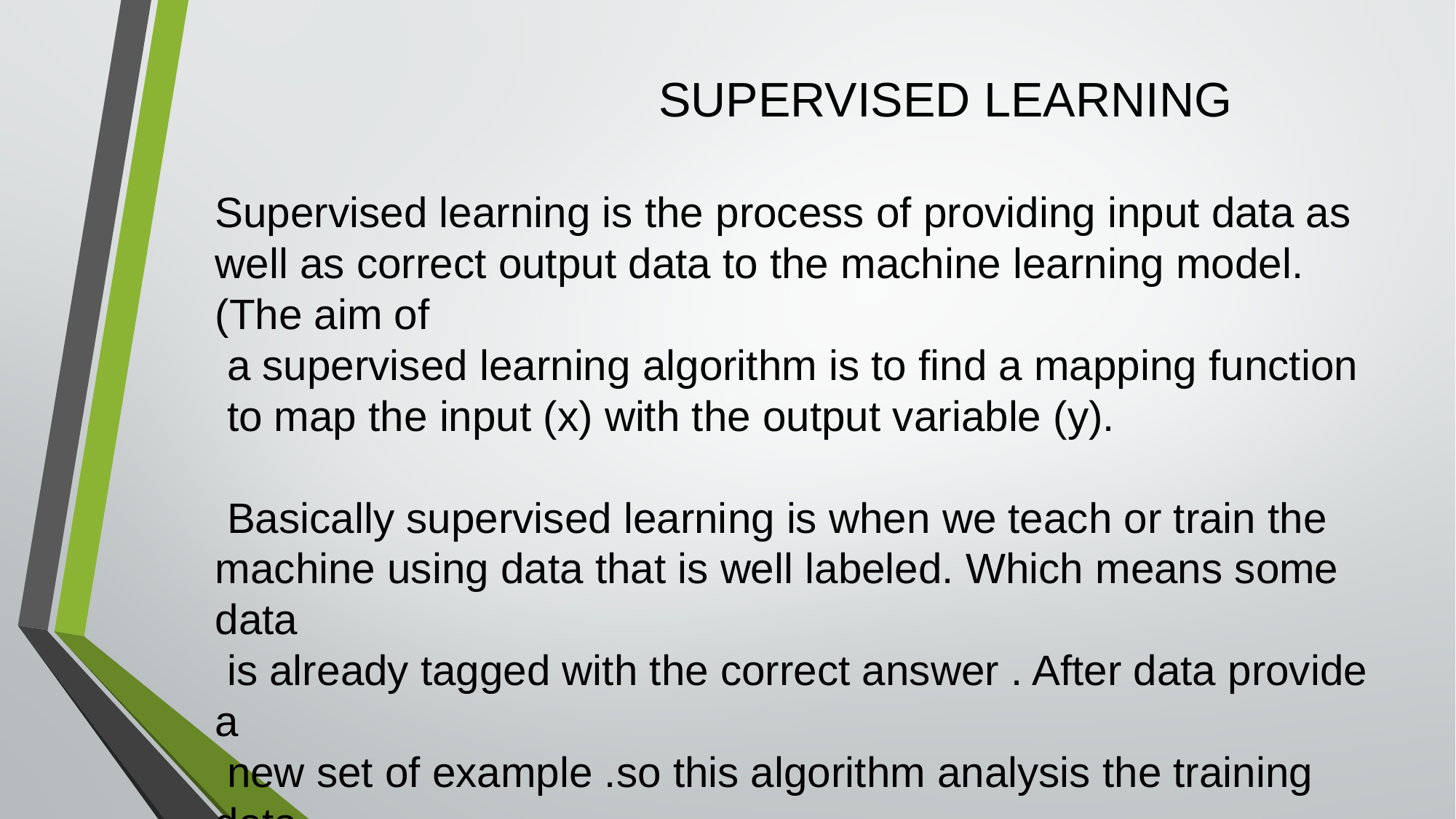

SUPERVISED LEARNING

Supervised learning is the process of providing input data as well as correct output data to the machine learning model.(The aim of
 a supervised learning algorithm is to find a mapping function
 to map the input (x) with the output variable (y).

 Basically supervised learning is when we teach or train the machine using data that is well labeled. Which means some data
 is already tagged with the correct answer . After data provide a
 new set of example .so this algorithm analysis the training data
 produce  a outcome from labeled data .